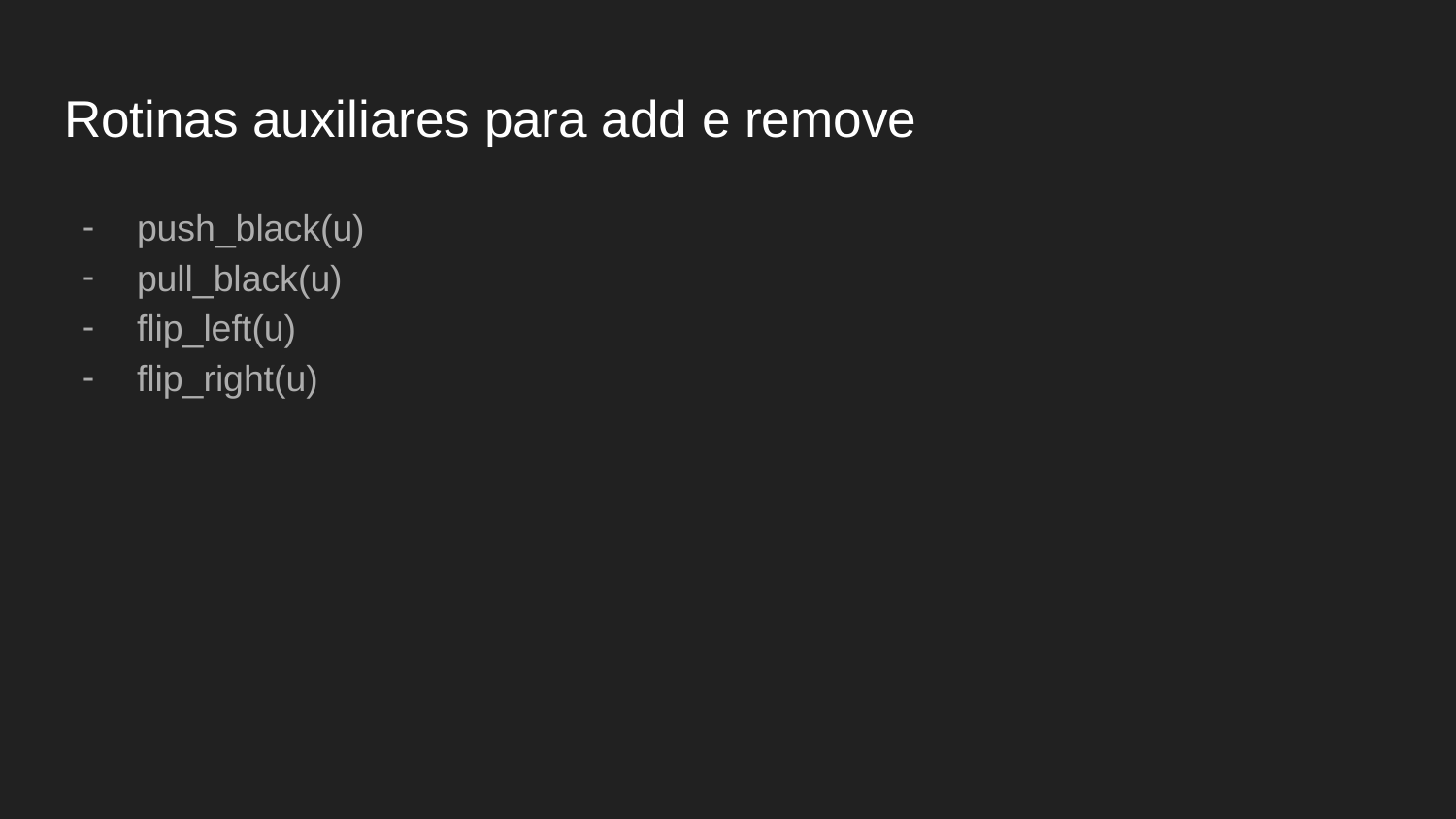

# Rotinas auxiliares para add e remove
push_black(u)
pull_black(u)
flip_left(u)
flip_right(u)